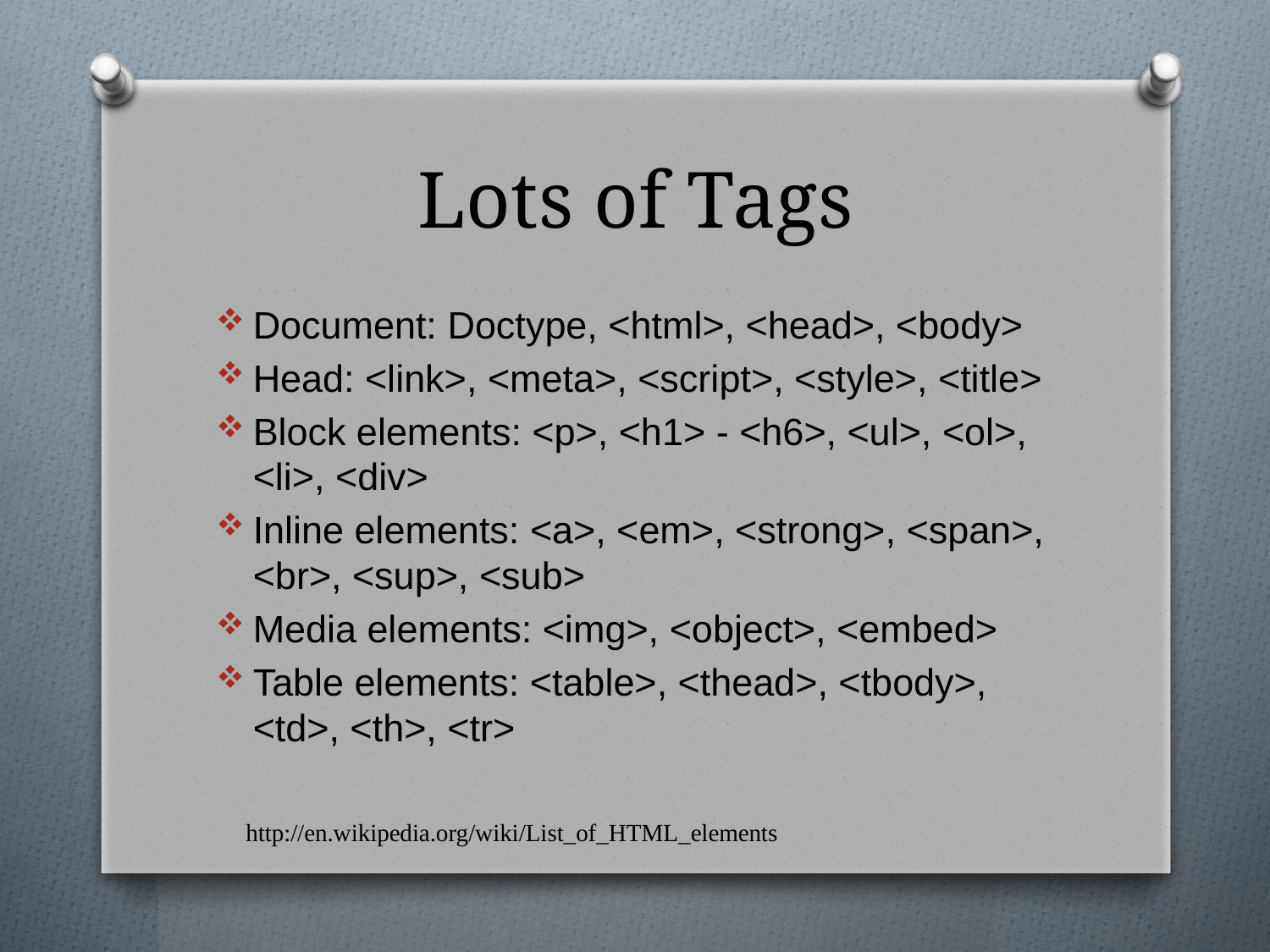

# Lots of Tags
Document: Doctype, <html>, <head>, <body>
Head: <link>, <meta>, <script>, <style>, <title>
Block elements: <p>, <h1> - <h6>, <ul>, <ol>, <li>, <div>
Inline elements: <a>, <em>, <strong>, <span>, <br>, <sup>, <sub>
Media elements: <img>, <object>, <embed>
Table elements: <table>, <thead>, <tbody>, <td>, <th>, <tr>
http://en.wikipedia.org/wiki/List_of_HTML_elements